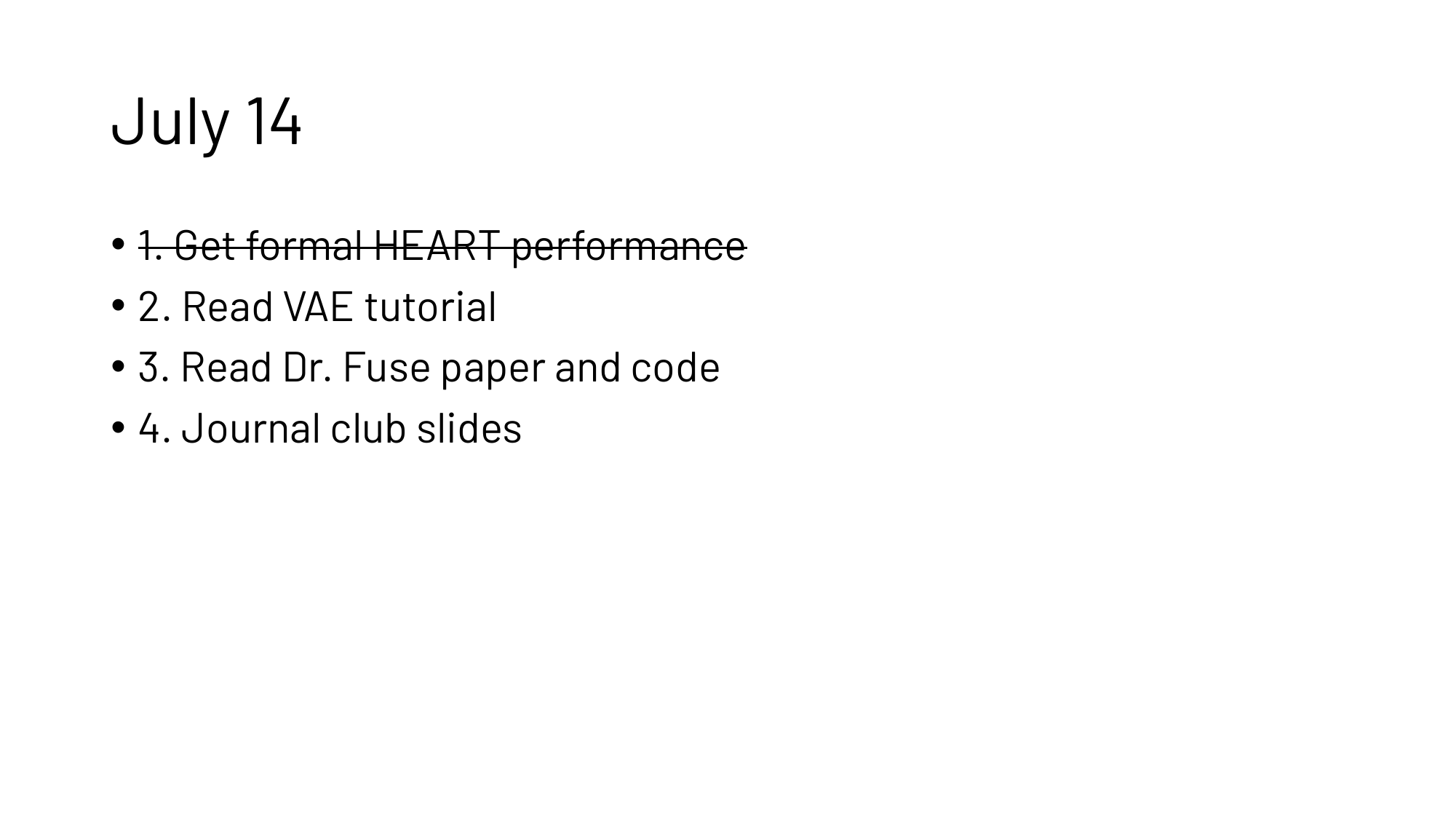

# July 14
1. Get formal HEART performance
2. Read VAE tutorial
3. Read Dr. Fuse paper and code
4. Journal club slides